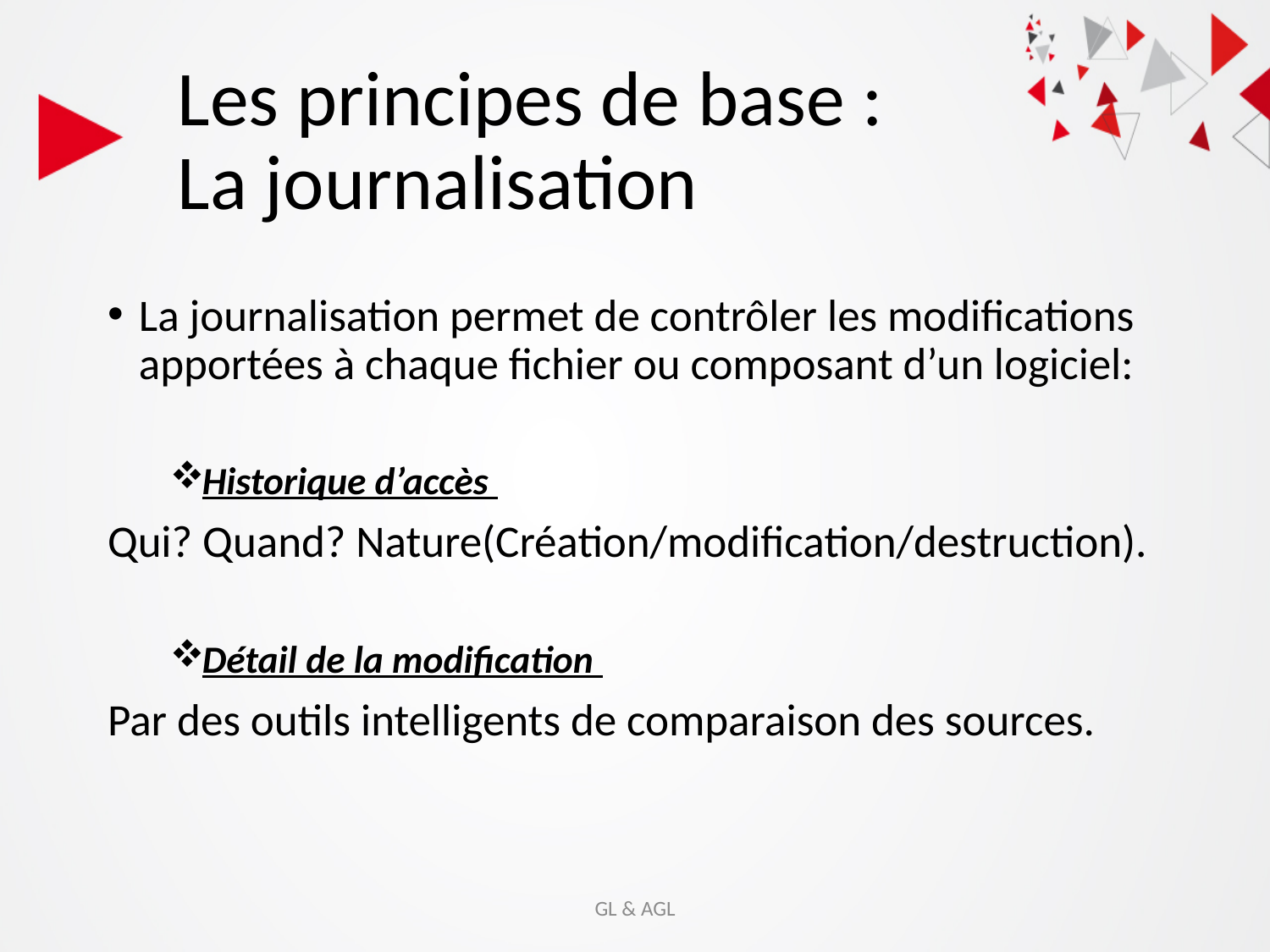

# Les principes de base : La journalisation

La journalisation permet de contrôler les modifications apportées à chaque fichier ou composant d’un logiciel:

Historique d’accès
Qui? Quand? Nature(Création/modification/destruction).

Détail de la modification
Par des outils intelligents de comparaison des sources.
GL & AGL